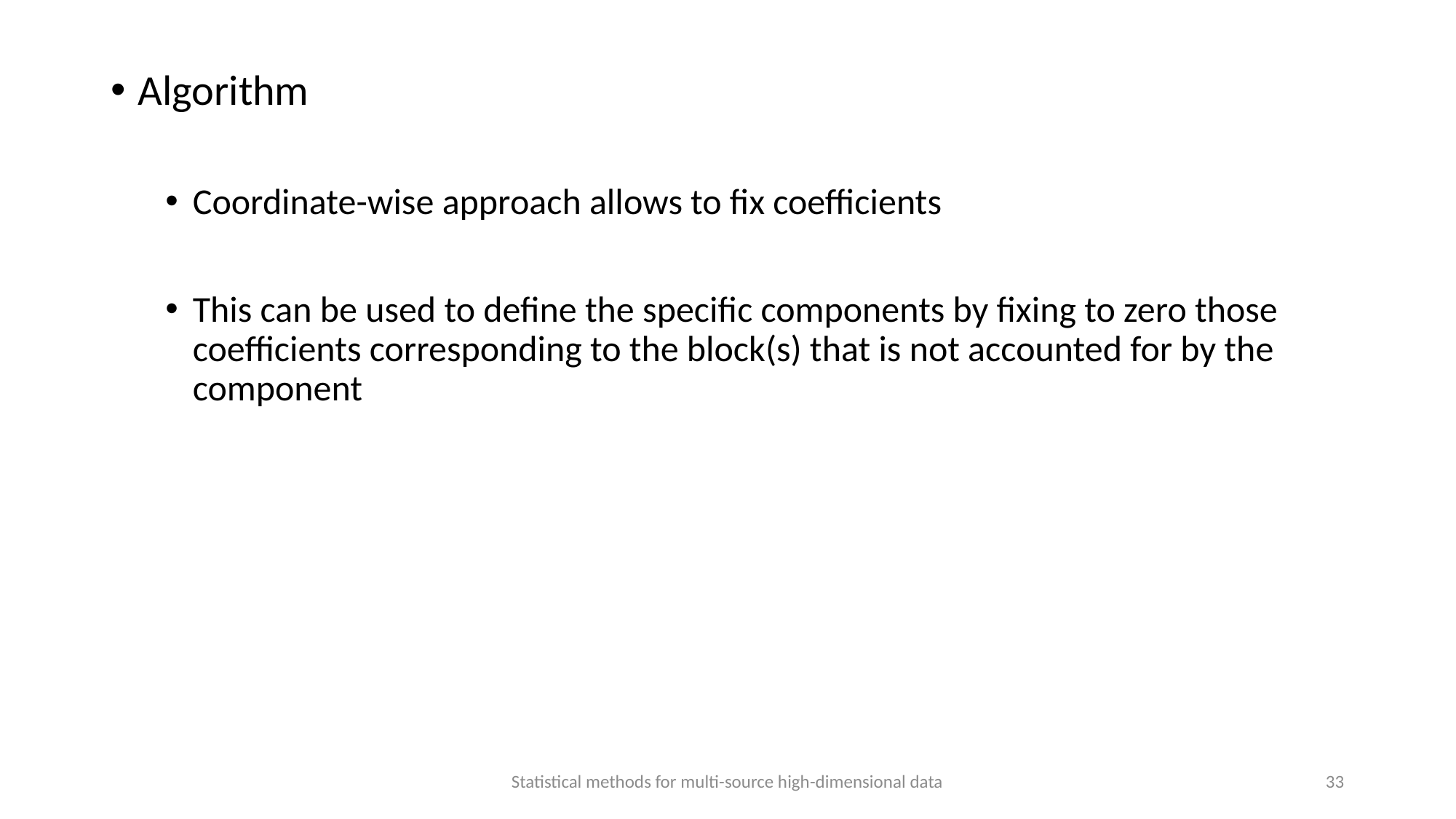

Algorithm

Coordinate-wise approach allows to fix coefficients

This can be used to define the specific components by fixing to zero those coefficients corresponding to the block(s) that is not accounted for by the component

Statistical methods for multi-source high-dimensional data
33